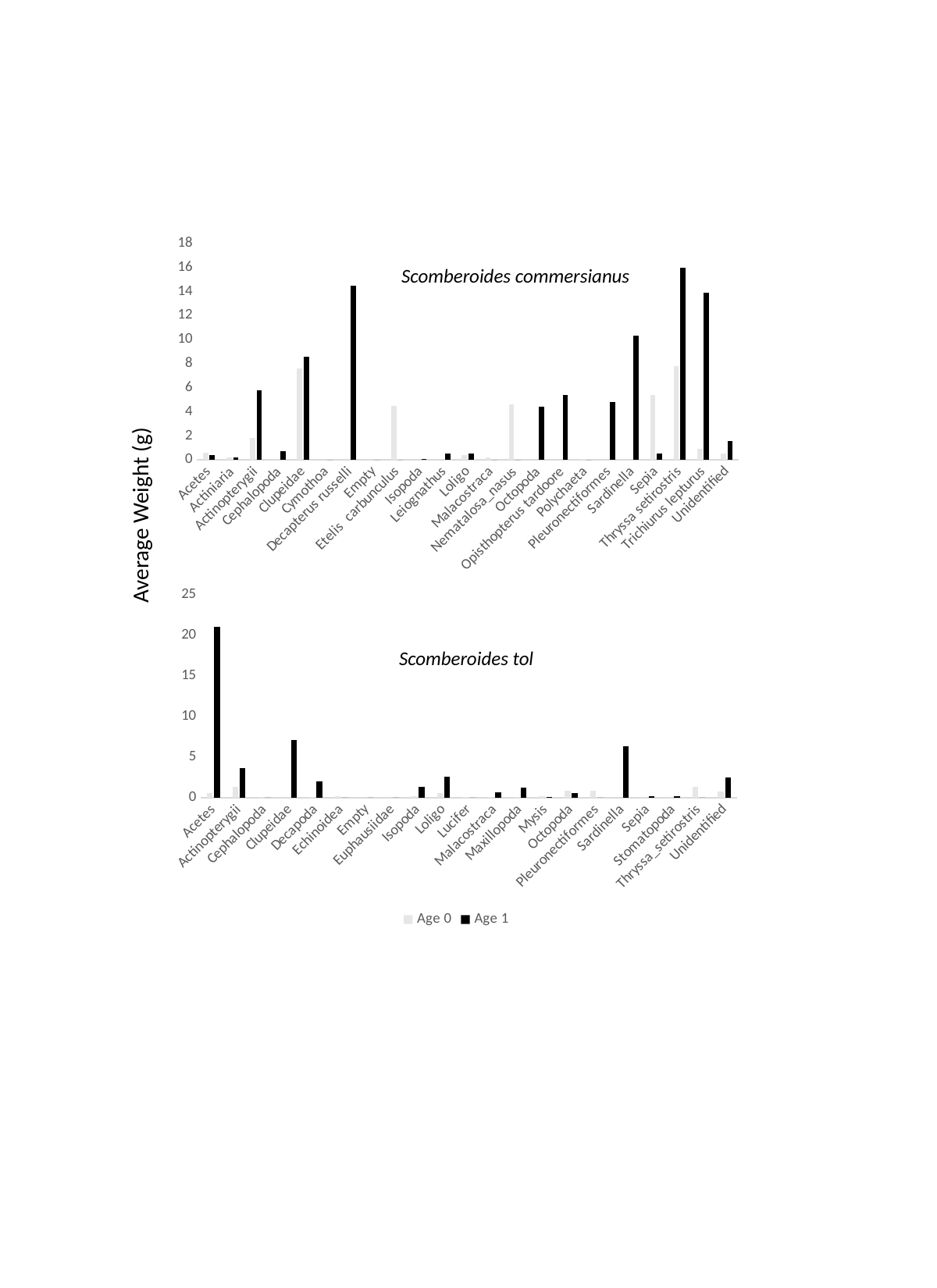

### Chart

| Category | Age 0 | Age 1 |
|---|---|---|
| Acetes | 0.6 | 0.4 |
| Actiniaria | 0.2 | 0.2 |
| Actinopterygii | 1.8 | 5.8 |
| Cephalopoda | 0.0 | 0.7 |
| Clupeidae | 7.6 | 8.6 |
| Cymothoa | 0.0 | 0.0 |
| Decapterus russelli | 0.0 | 14.5 |
| Empty | 0.0 | 0.0 |
| Etelis  carbunculus | 4.5 | 0.0 |
| Isopoda | 0.0 | 0.1 |
| Leiognathus | 0.0 | 0.5 |
| Loligo | 0.4 | 0.5 |
| Malacostraca | 0.2 | 0.0 |
| Nematalosa_nasus | 4.6 | 0.0 |
| Octopoda | 0.0 | 4.4 |
| Opisthopterus tardoore | 0.0 | 5.4 |
| Polychaeta | 0.1 | 0.0 |
| Pleuronectiformes | 0.0 | 4.8 |
| Sardinella | 0.0 | 10.3 |
| Sepia | 5.4 | 0.5 |
| Thryssa setirostris | 7.8 | 16.0 |
| Trichiurus lepturus | 0.9 | 13.9 |
| Unidentified | 0.5 | 1.6 |
Scomberoides commersianus
Average Weight (g)

### Chart

| Category | Age 0 | Age 1 |
|---|---|---|
| Acetes | 0.6 | 21.0 |
| Actinopterygii | 1.3 | 3.6 |
| Cephalopoda | 0.1 | 0.0 |
| Clupeidae | 0.0 | 7.1 |
| Decapoda | 0.1 | 2.0 |
| Echinoidea | 0.2 | 0.0 |
| Empty | 0.0 | 0.0 |
| Euphausiidae | 0.0 | 0.0 |
| Isopoda | 0.2 | 1.3 |
| Loligo | 0.6 | 2.6 |
| Lucifer | 0.1 | 0.0 |
| Malacostraca | 0.1 | 0.7 |
| Maxillopoda | 0.1 | 1.2 |
| Mysis | 0.2 | 0.1 |
| Octopoda | 0.9 | 0.6 |
| Pleuronectiformes | 0.9 | 0.0 |
| Sardinella | 0.0 | 6.3 |
| Sepia | 0.0 | 0.2 |
| Stomatopoda | 0.0 | 0.2 |
| Thryssa_setirostris | 1.3 | 0.0 |
| Unidentified | 0.8 | 2.5 |
Scomberoides tol